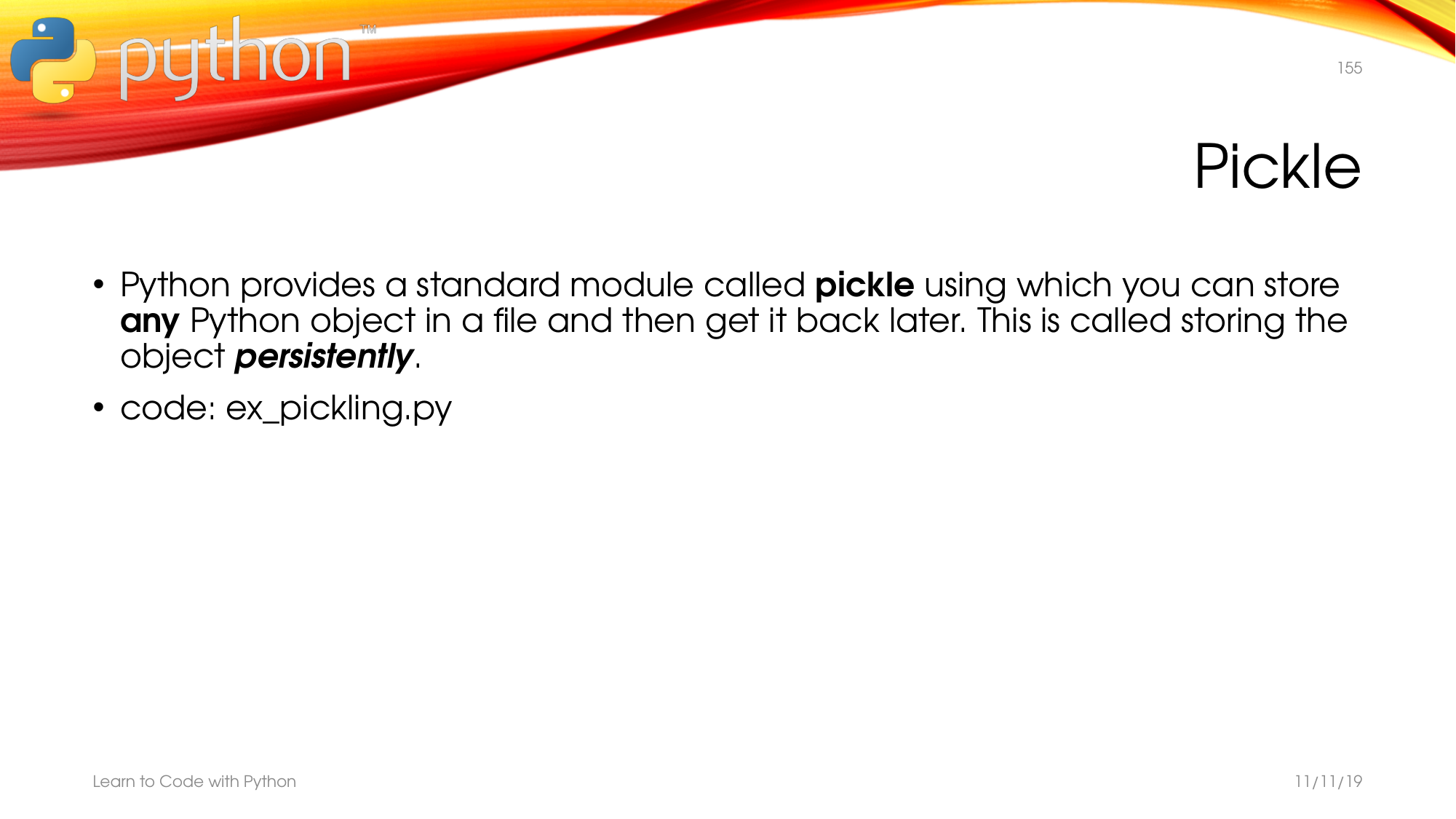

155
# Pickle
Python provides a standard module called pickle using which you can store any Python object in a file and then get it back later. This is called storing the object persistently.
code: ex_pickling.py

Learn to Code with Python
11/11/19